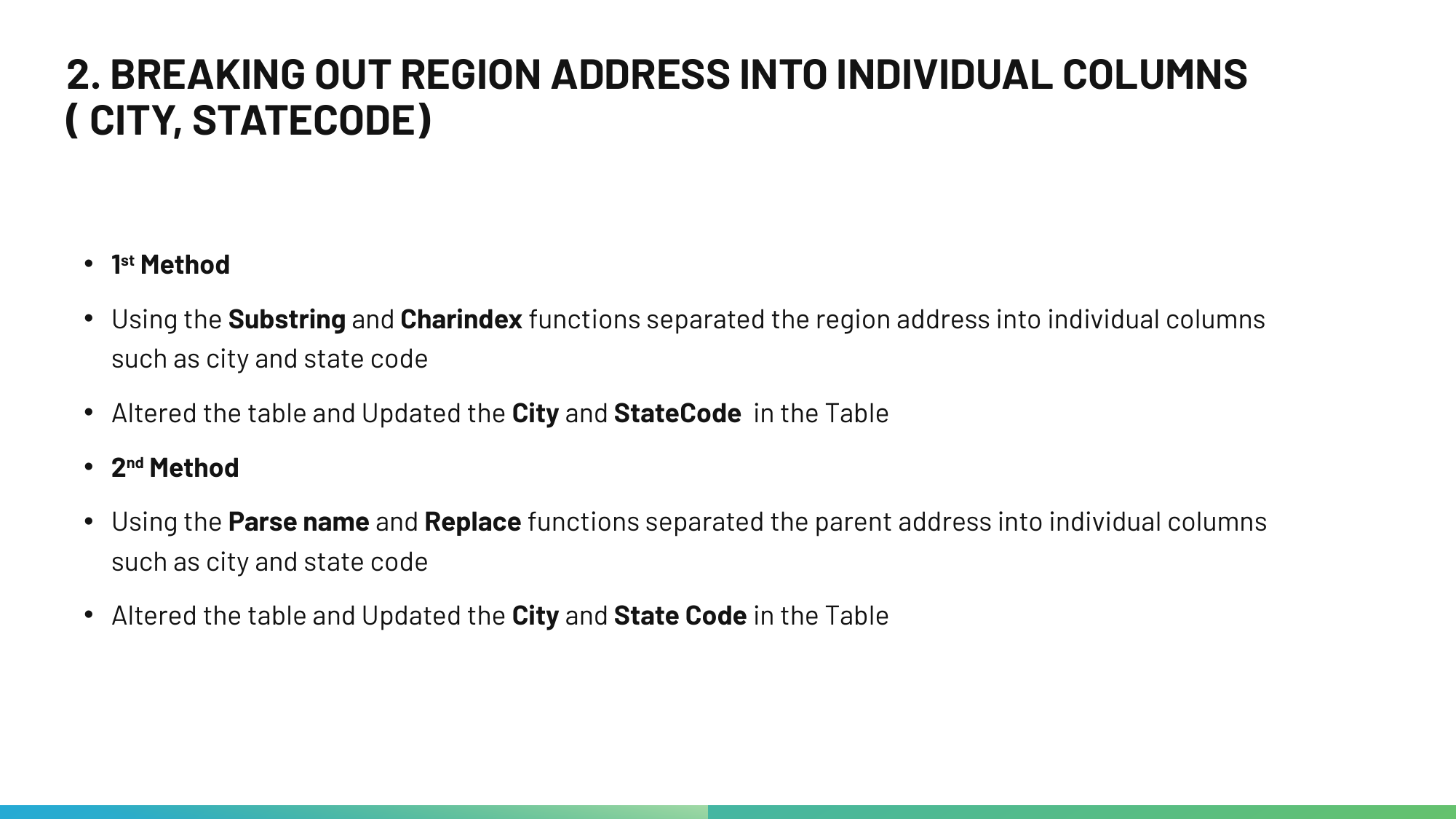

# 2. BREAKING OUT REGION ADDRESS INTO INDIVIDUAL COLUMNS ( CITY, STATECODE)
1st Method
Using the Substring and Charindex functions separated the region address into individual columns
such as city and state code
Altered the table and Updated the City and StateCode  in the Table
2nd Method
Using the Parse name and Replace functions separated the parent address into individual columns
such as city and state code
Altered the table and Updated the City and State Code in the Table